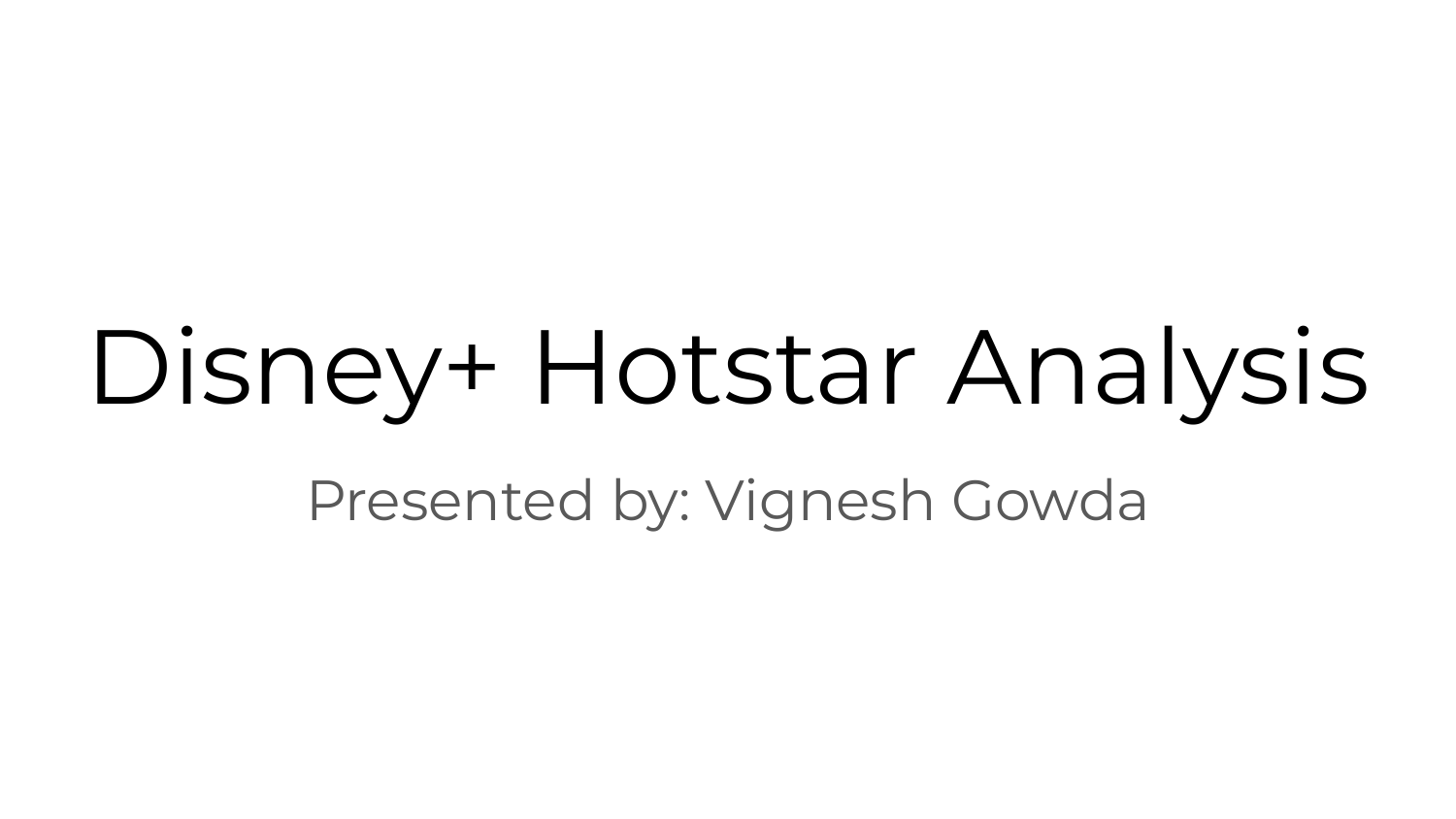

# Disney+ Hotstar Analysis
Presented by: Vignesh Gowda